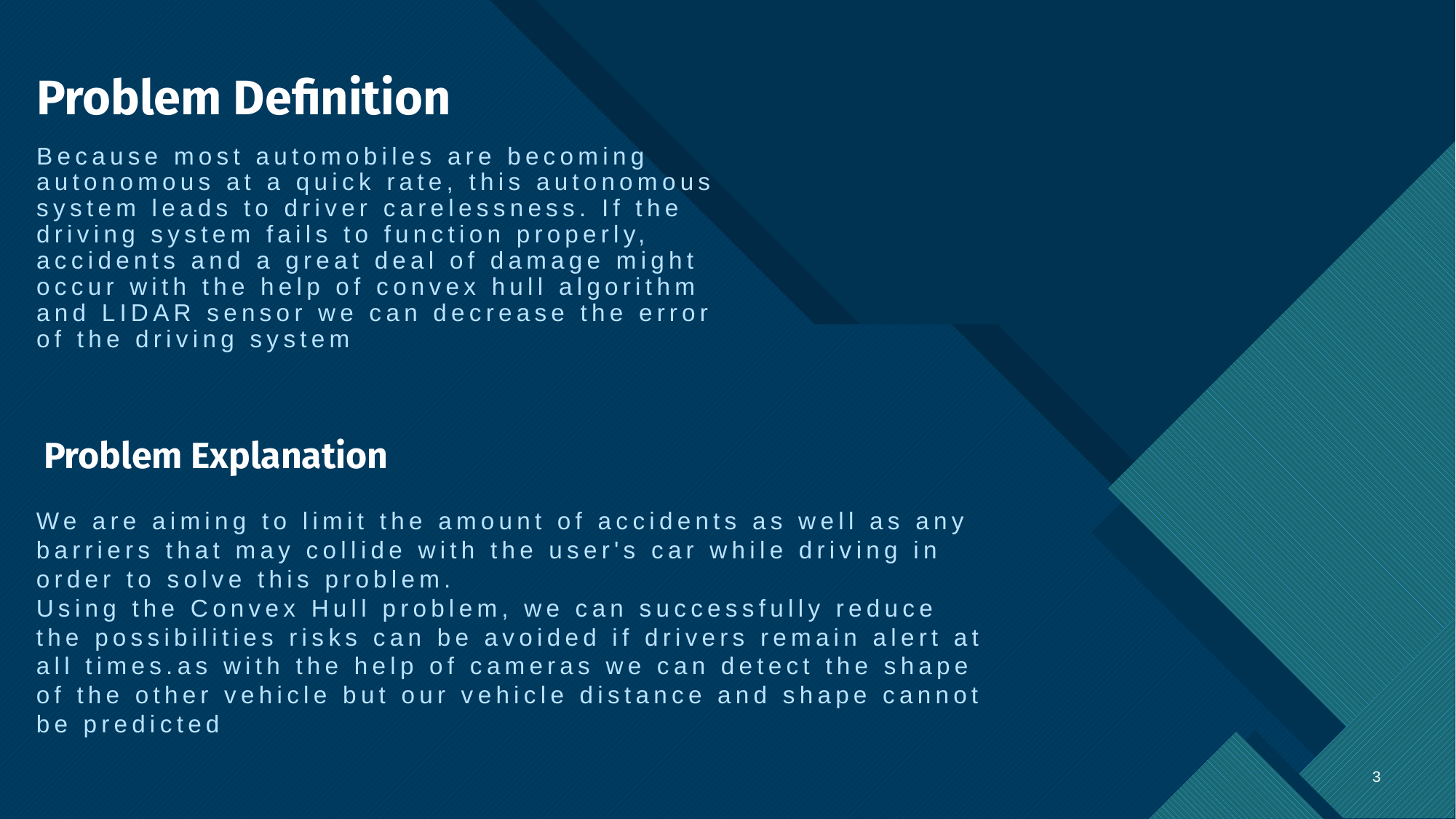

# Problem Definition
Because most automobiles are becoming autonomous at a quick rate, this autonomous system leads to driver carelessness. If the driving system fails to function properly, accidents and a great deal of damage might occur with the help of convex hull algorithm and LIDAR sensor we can decrease the error of the driving system

Problem Explanation
We are aiming to limit the amount of accidents as well as any barriers that may collide with the user's car while driving in order to solve this problem.
Using the Convex Hull problem, we can successfully reduce the possibilities risks can be avoided if drivers remain alert at all times.as with the help of cameras we can detect the shape of the other vehicle but our vehicle distance and shape cannot be predicted
3